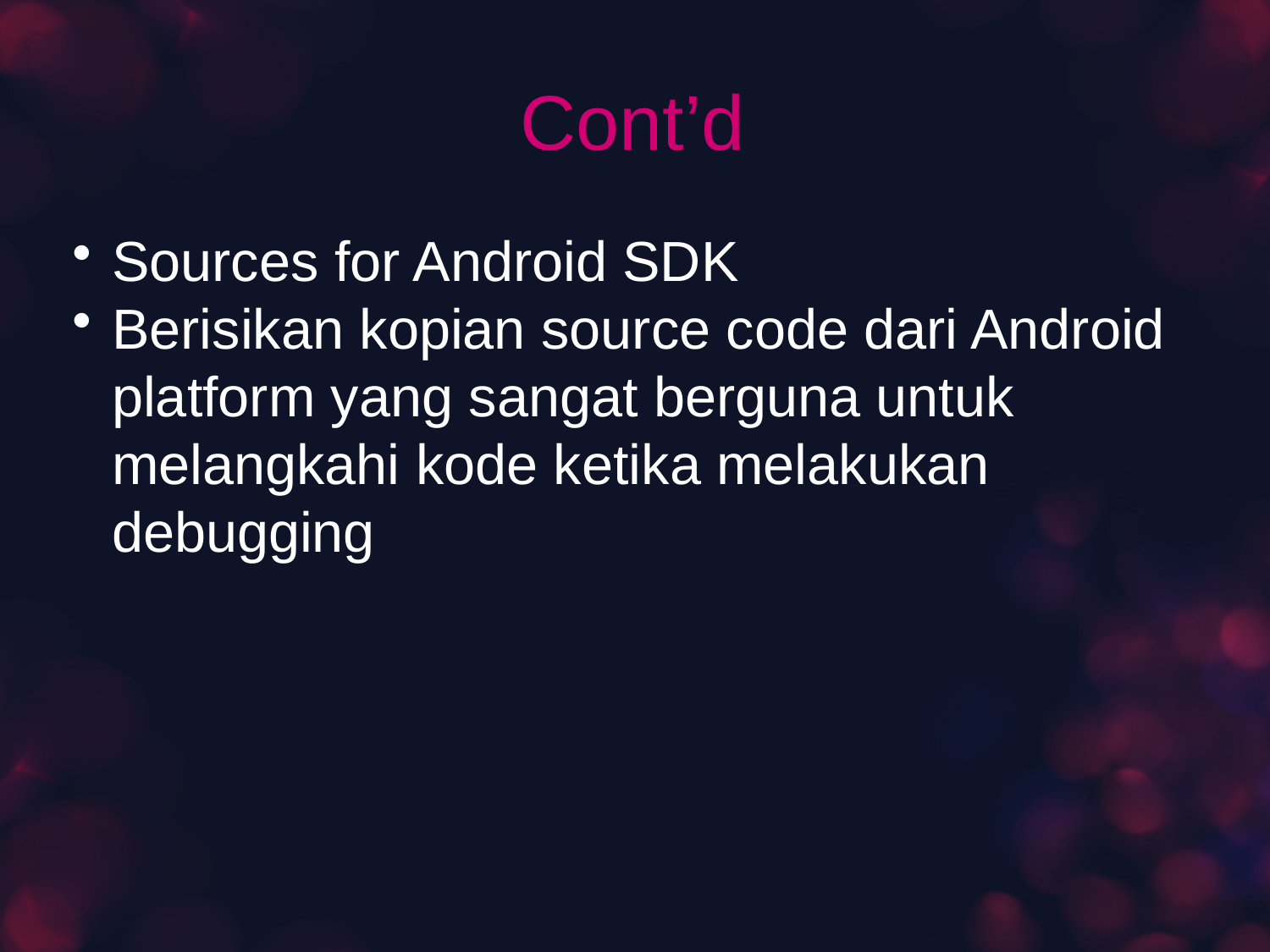

# Cont’d
Sources for Android SDK
Berisikan kopian source code dari Android platform yang sangat berguna untuk melangkahi kode ketika melakukan debugging